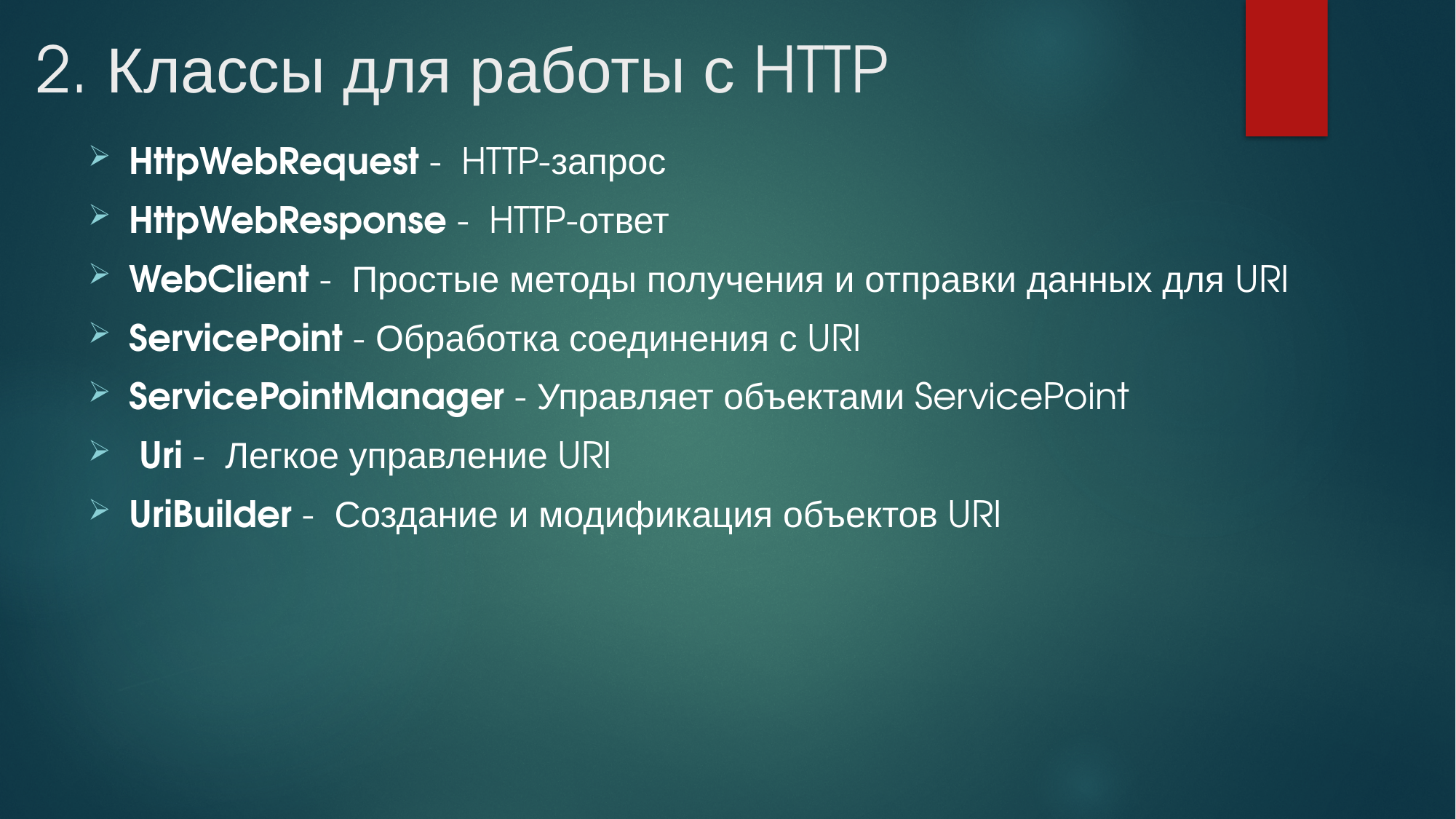

# 2. Классы для работы с HTTP
HttpWebRequest -  HTTP-запрос
HttpWebResponse -  HTTP-ответ
WebClient -  Простые методы получения и отправки данных для URI
ServicePoint - Обработка соединения с URI
ServicePointManager - Управляет объектами ServicePoint
 Uri -  Легкое управление URI
UriBuilder -  Создание и модификация объектов URI